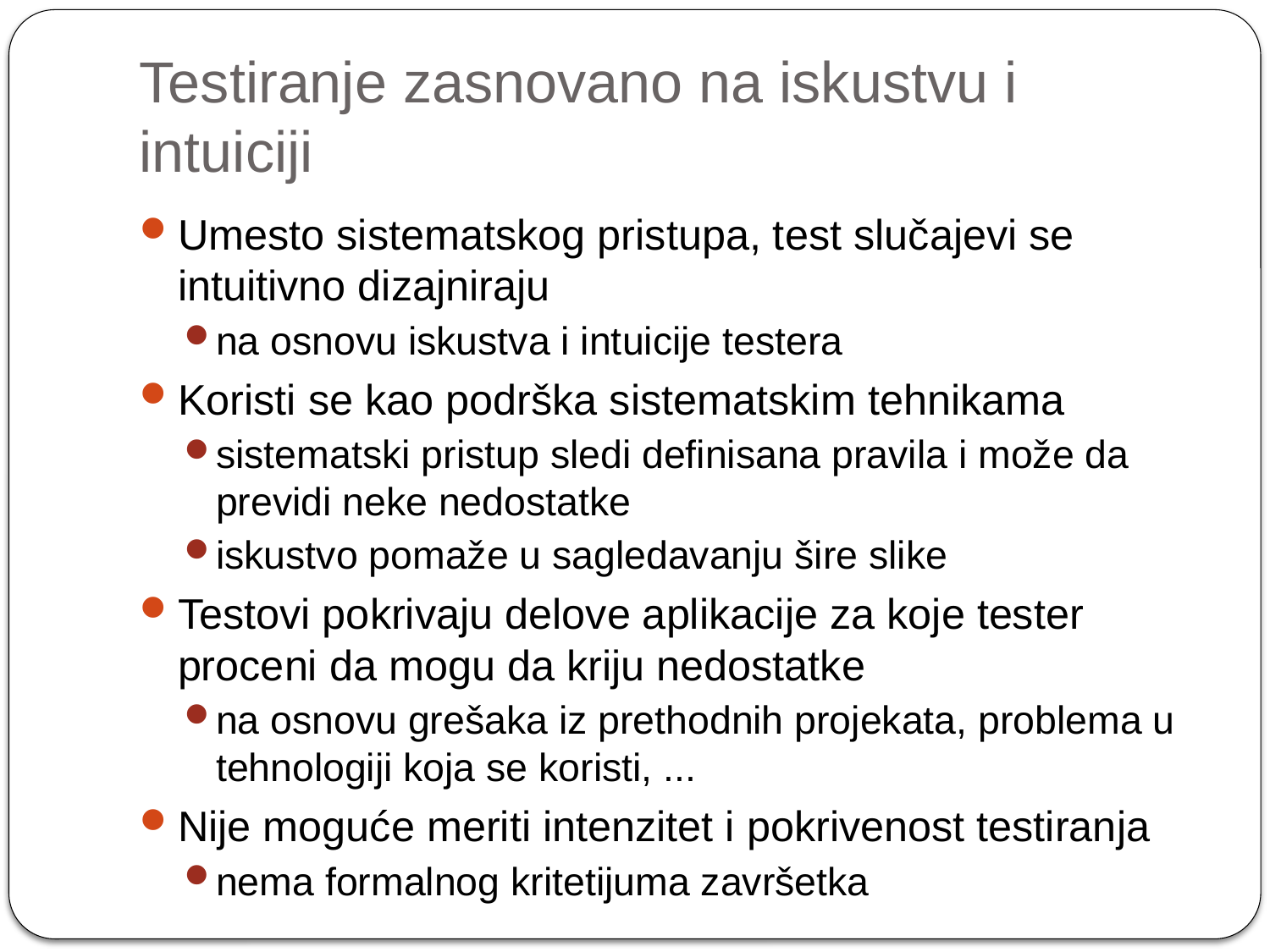

# Testiranje zasnovano na iskustvu i intuiciji
Umesto sistematskog pristupa, test slučajevi se intuitivno dizajniraju
na osnovu iskustva i intuicije testera
Koristi se kao podrška sistematskim tehnikama
sistematski pristup sledi definisana pravila i može da previdi neke nedostatke
iskustvo pomaže u sagledavanju šire slike
Testovi pokrivaju delove aplikacije za koje tester proceni da mogu da kriju nedostatke
na osnovu grešaka iz prethodnih projekata, problema u tehnologiji koja se koristi, ...
Nije moguće meriti intenzitet i pokrivenost testiranja
nema formalnog kritetijuma završetka